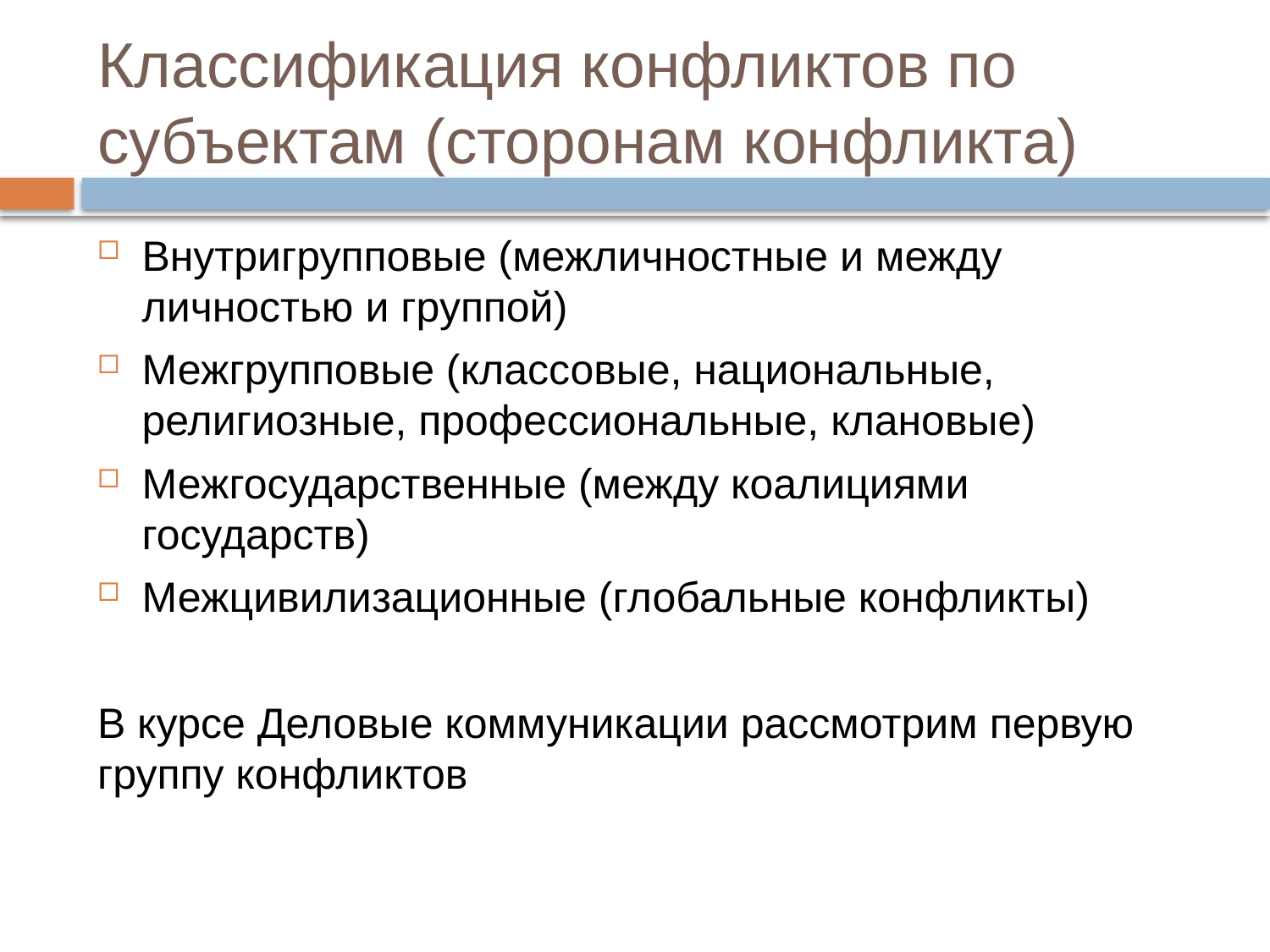

# Классификация конфликтов по субъектам (сторонам конфликта)
Внутригрупповые (межличностные и между личностью и группой)
Межгрупповые (классовые, национальные, религиозные, профессиональные, клановые)
Межгосударственные (между коалициями государств)
Межцивилизационные (глобальные конфликты)

В курсе Деловые коммуникации рассмотрим первую группу конфликтов